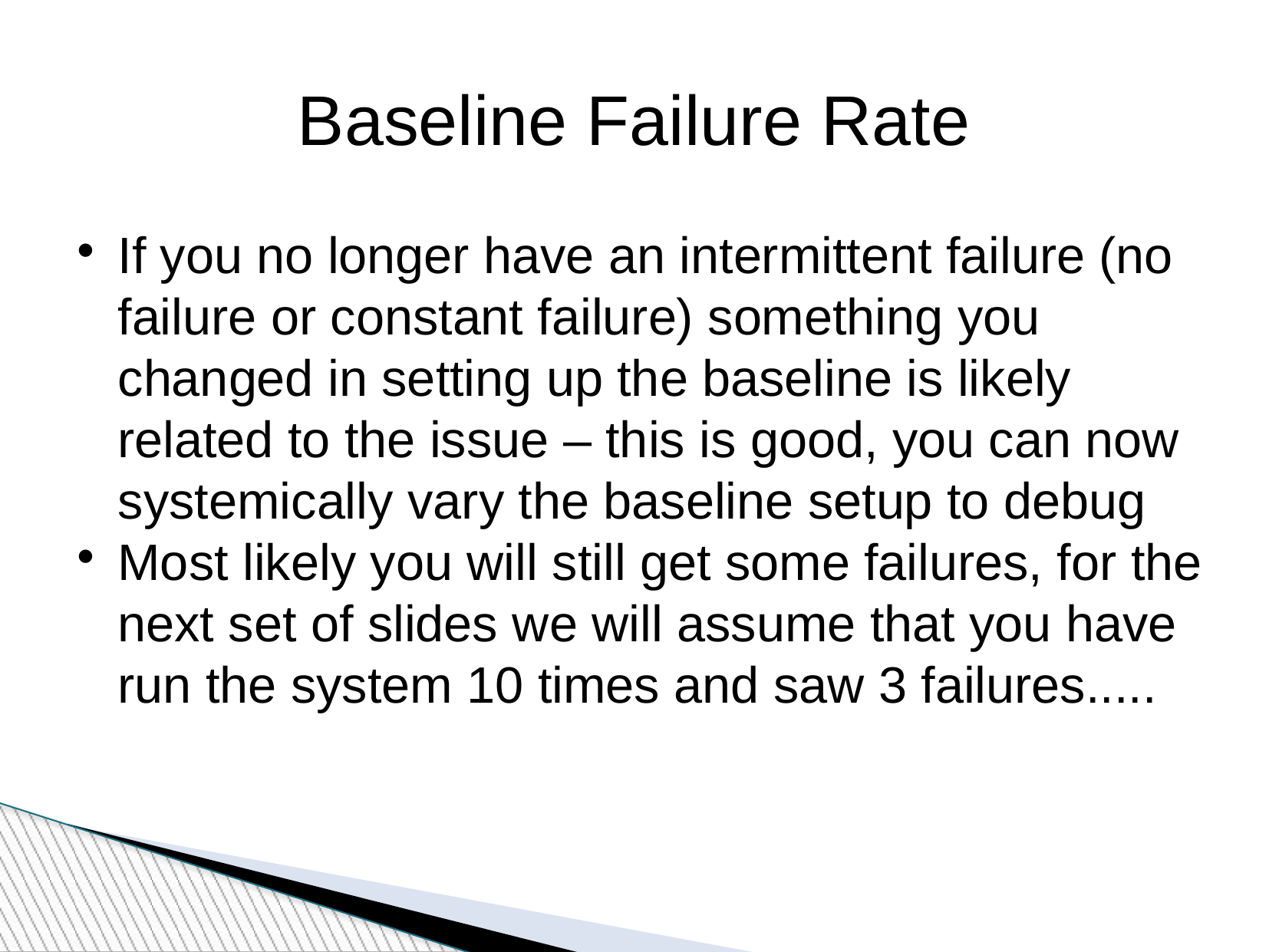

Baseline Failure Rate
If you no longer have an intermittent failure (no failure or constant failure) something you changed in setting up the baseline is likely related to the issue – this is good, you can now systemically vary the baseline setup to debug
Most likely you will still get some failures, for the next set of slides we will assume that you have run the system 10 times and saw 3 failures.....